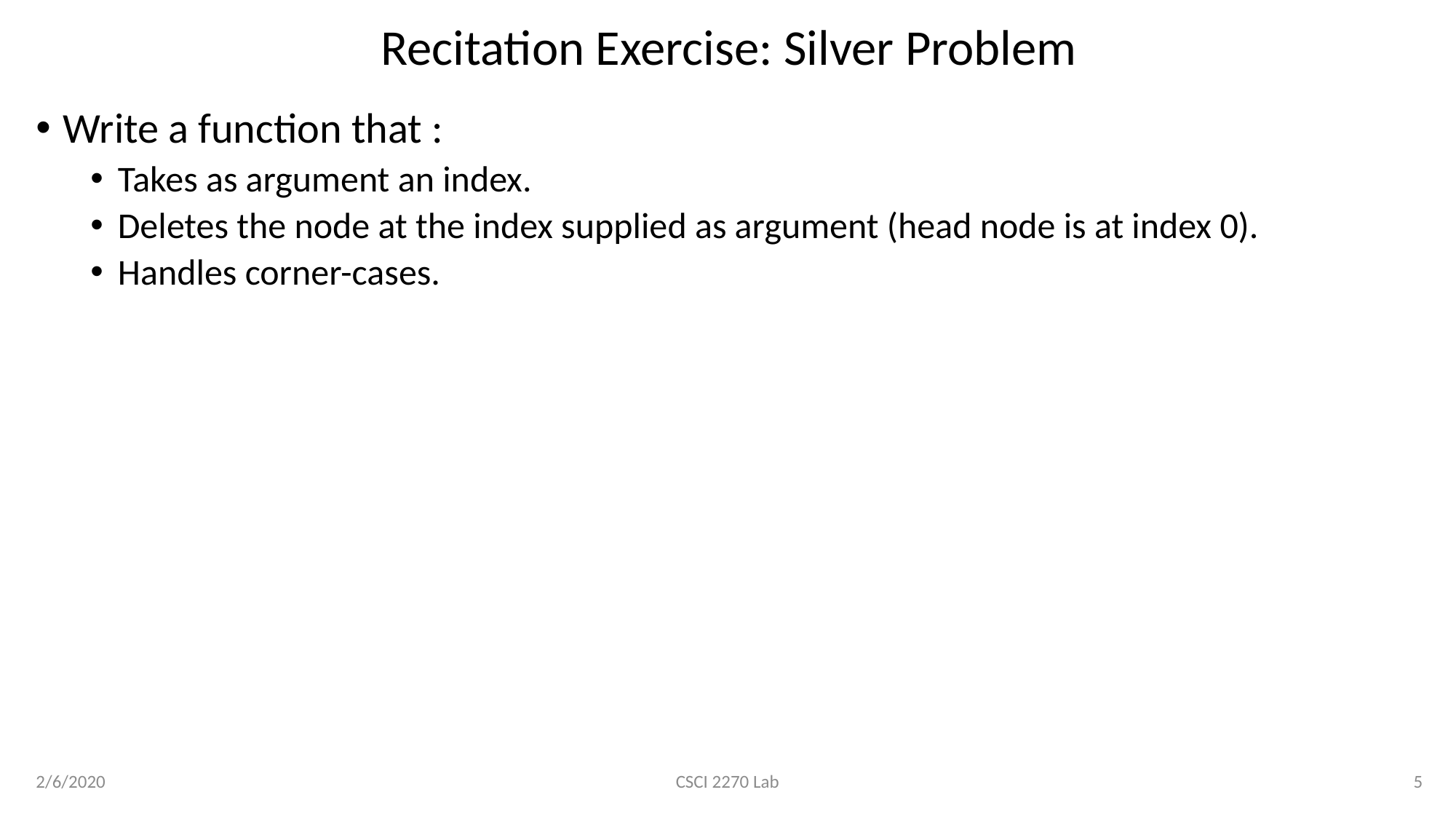

# Recitation Exercise: Silver Problem
Write a function that :
Takes as argument an index.
Deletes the node at the index supplied as argument (head node is at index 0).
Handles corner-cases.

2/6/2020
5
CSCI 2270 Lab